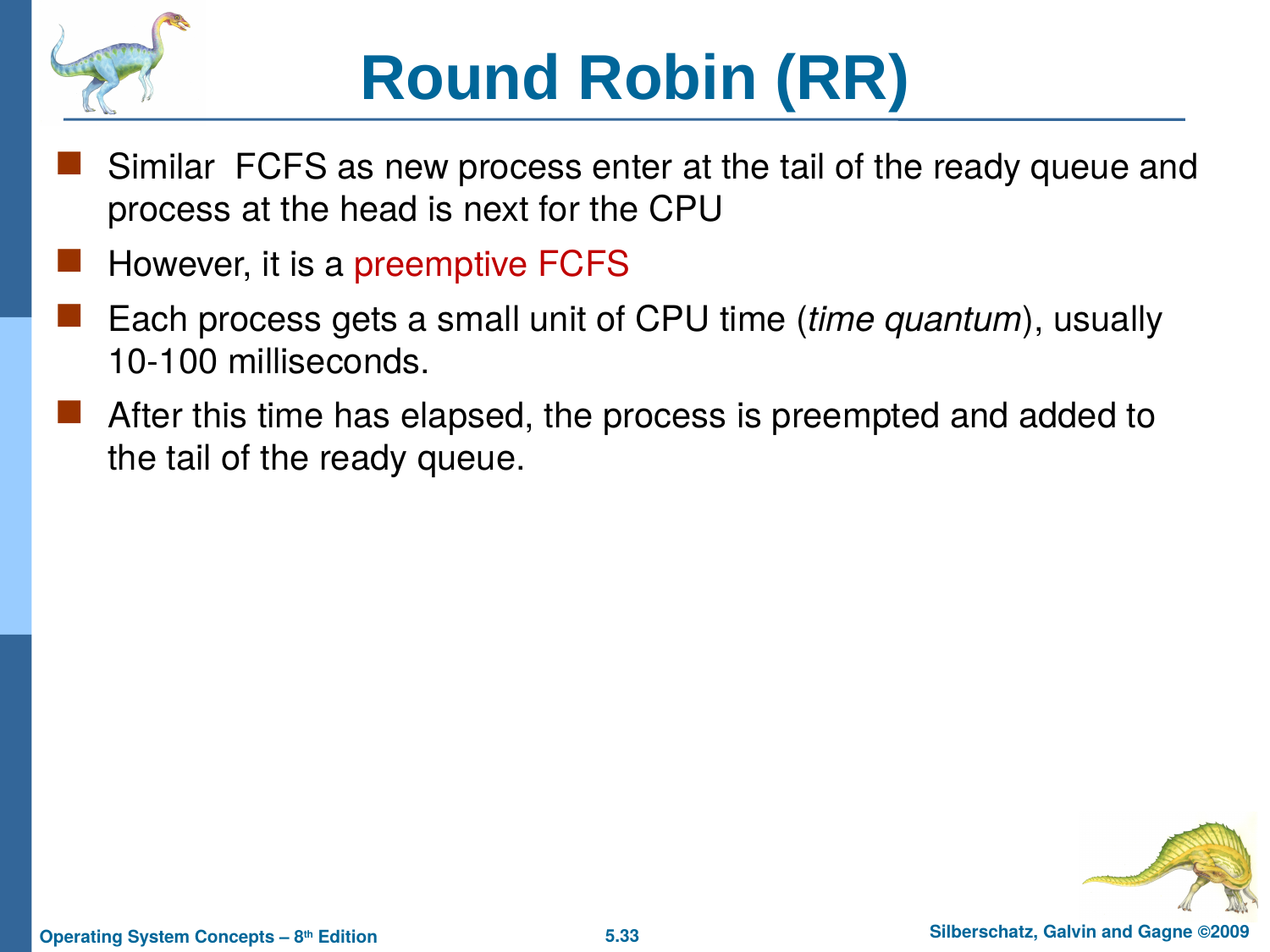

# Round Robin (RR)
Similar  FCFS as new process enter at the tail of the ready queue and process at the head is next for the CPU
However, it is a preemptive FCFS
Each process gets a small unit of CPU time (time quantum), usually 10-100 milliseconds.
After this time has elapsed, the process is preempted and added to the tail of the ready queue.